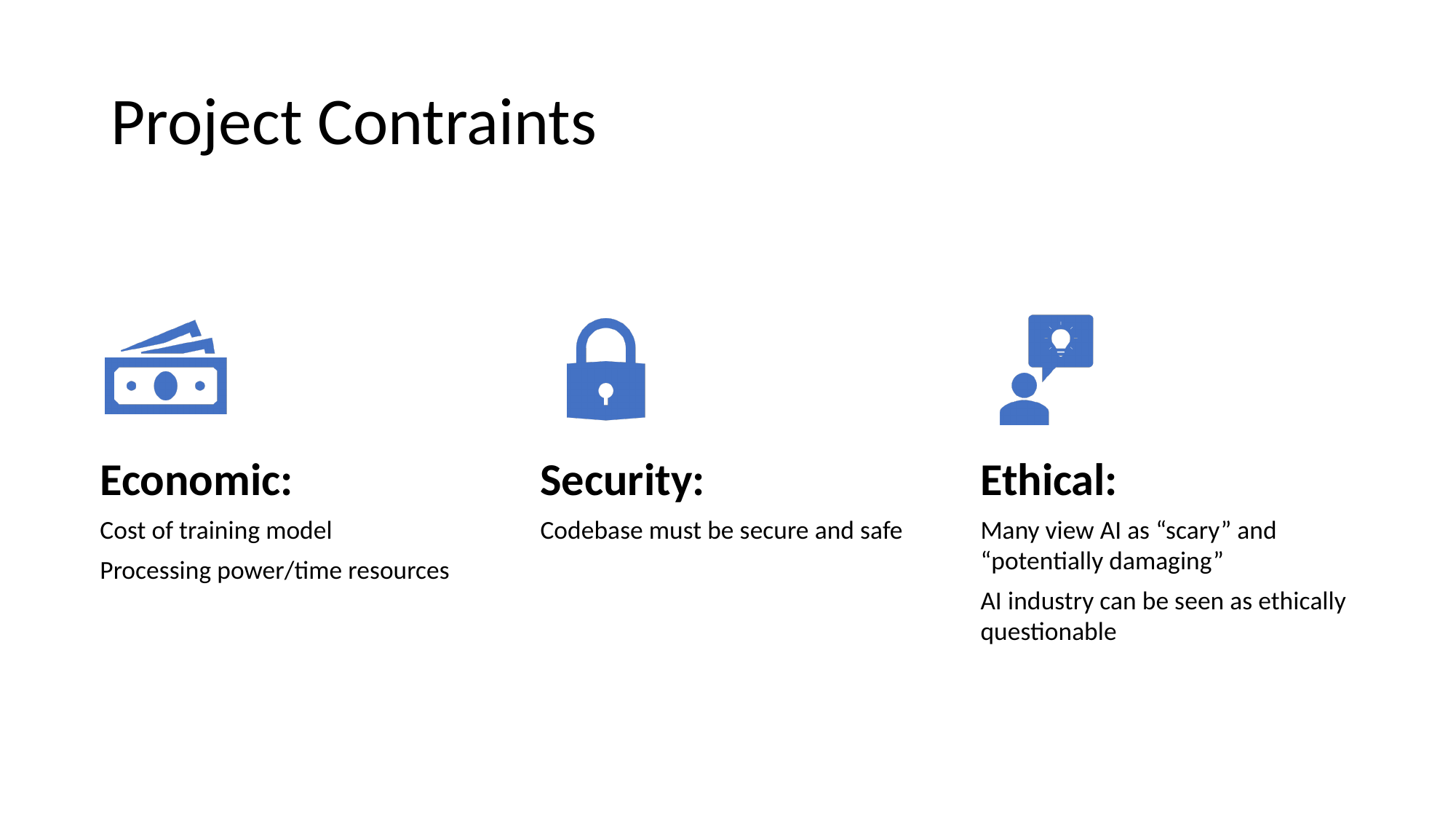

# Project Contraints
Economic:
Cost of training model
Processing power/time resources
Security:
Codebase must be secure and safe
Ethical:
Many view AI as “scary” and “potentially damaging”
AI industry can be seen as ethically questionable